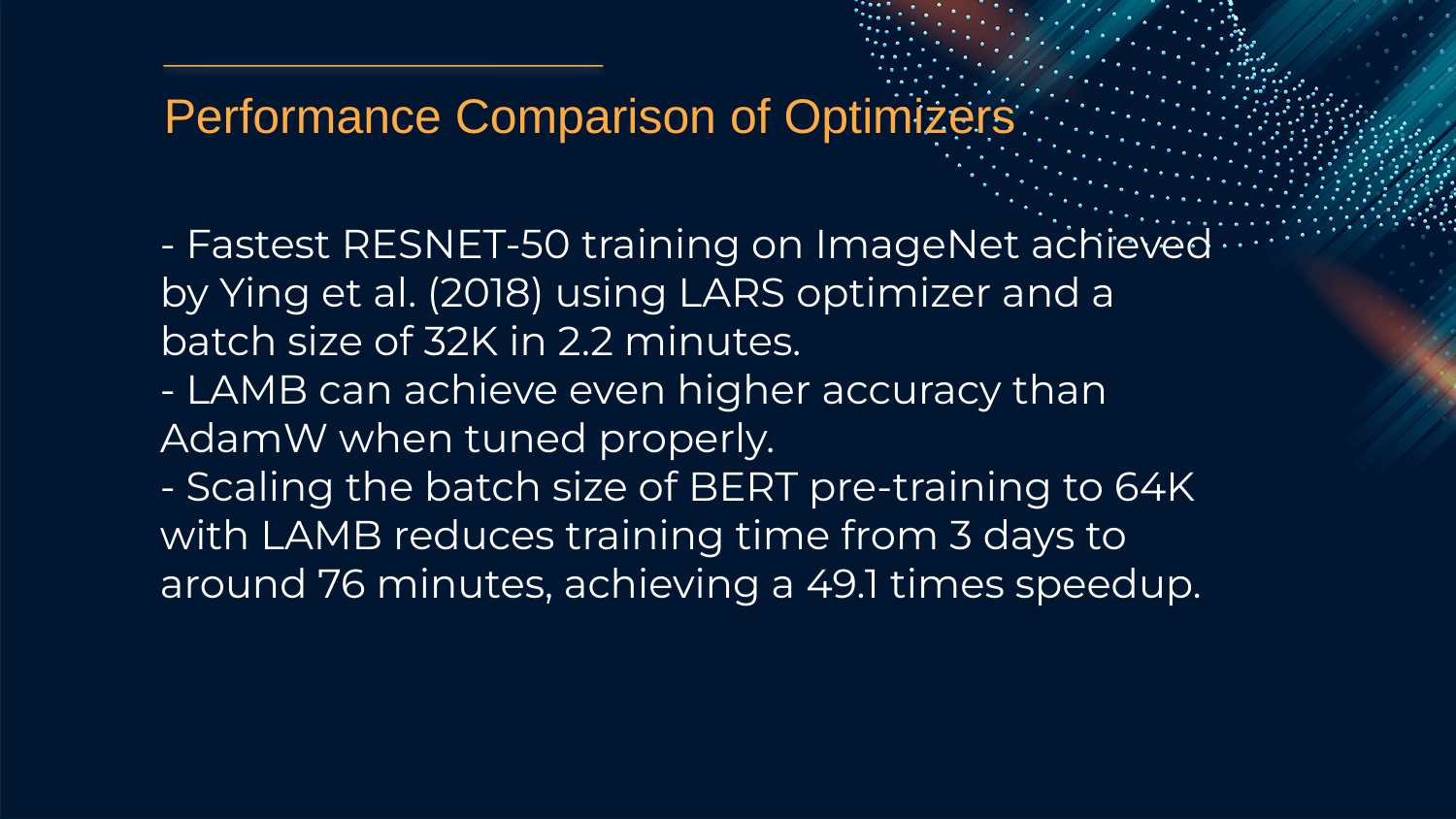

Performance Comparison of Optimizers
- Fastest RESNET-50 training on ImageNet achieved by Ying et al. (2018) using LARS optimizer and a batch size of 32K in 2.2 minutes.
- LAMB can achieve even higher accuracy than AdamW when tuned properly.
- Scaling the batch size of BERT pre-training to 64K with LAMB reduces training time from 3 days to around 76 minutes, achieving a 49.1 times speedup.